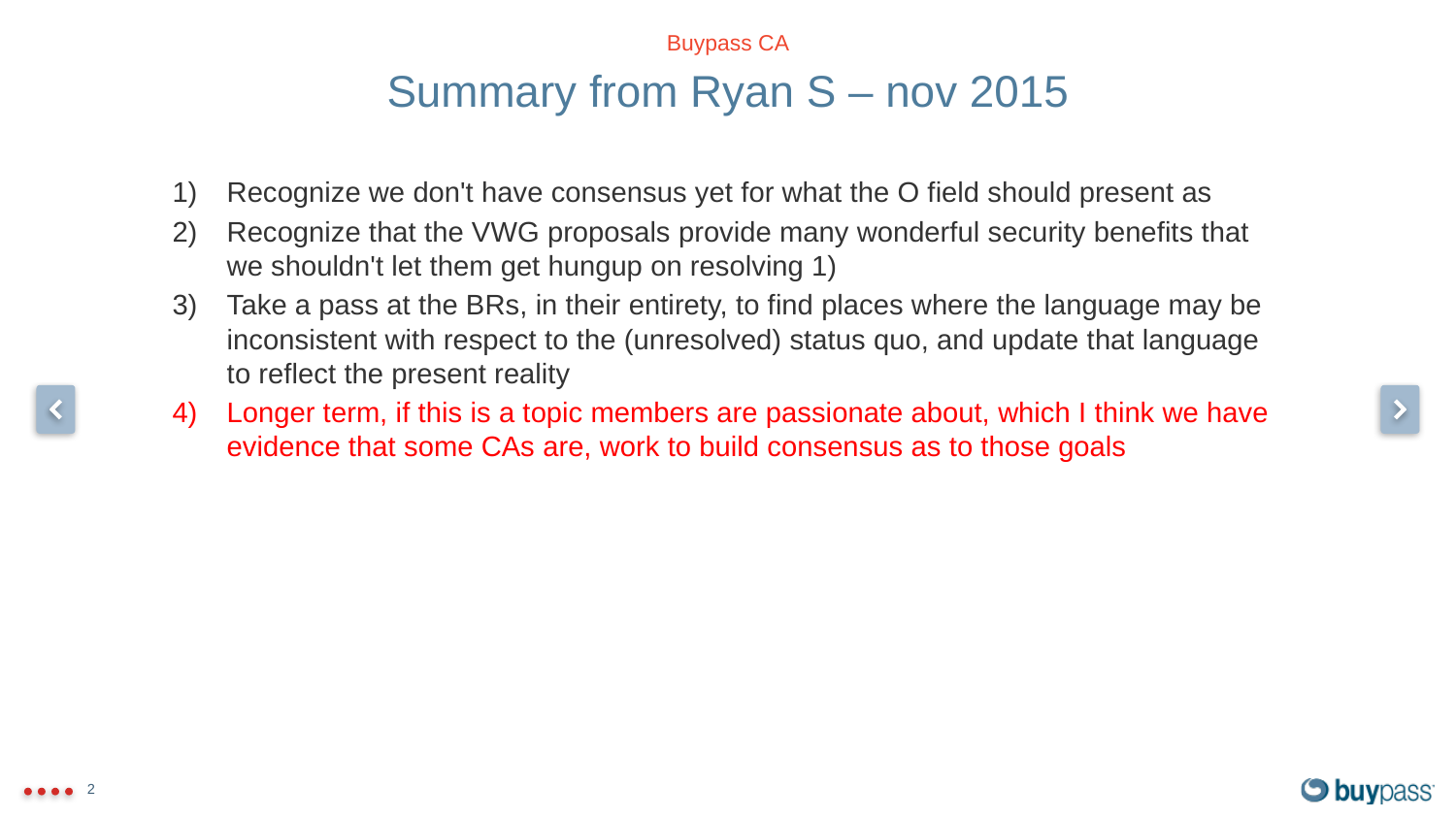

# Summary from Ryan S – nov 2015
Buypass CA
Recognize we don't have consensus yet for what the O field should present as
Recognize that the VWG proposals provide many wonderful security benefits that we shouldn't let them get hungup on resolving 1)
Take a pass at the BRs, in their entirety, to find places where the language may be inconsistent with respect to the (unresolved) status quo, and update that language to reflect the present reality
Longer term, if this is a topic members are passionate about, which I think we have evidence that some CAs are, work to build consensus as to those goals